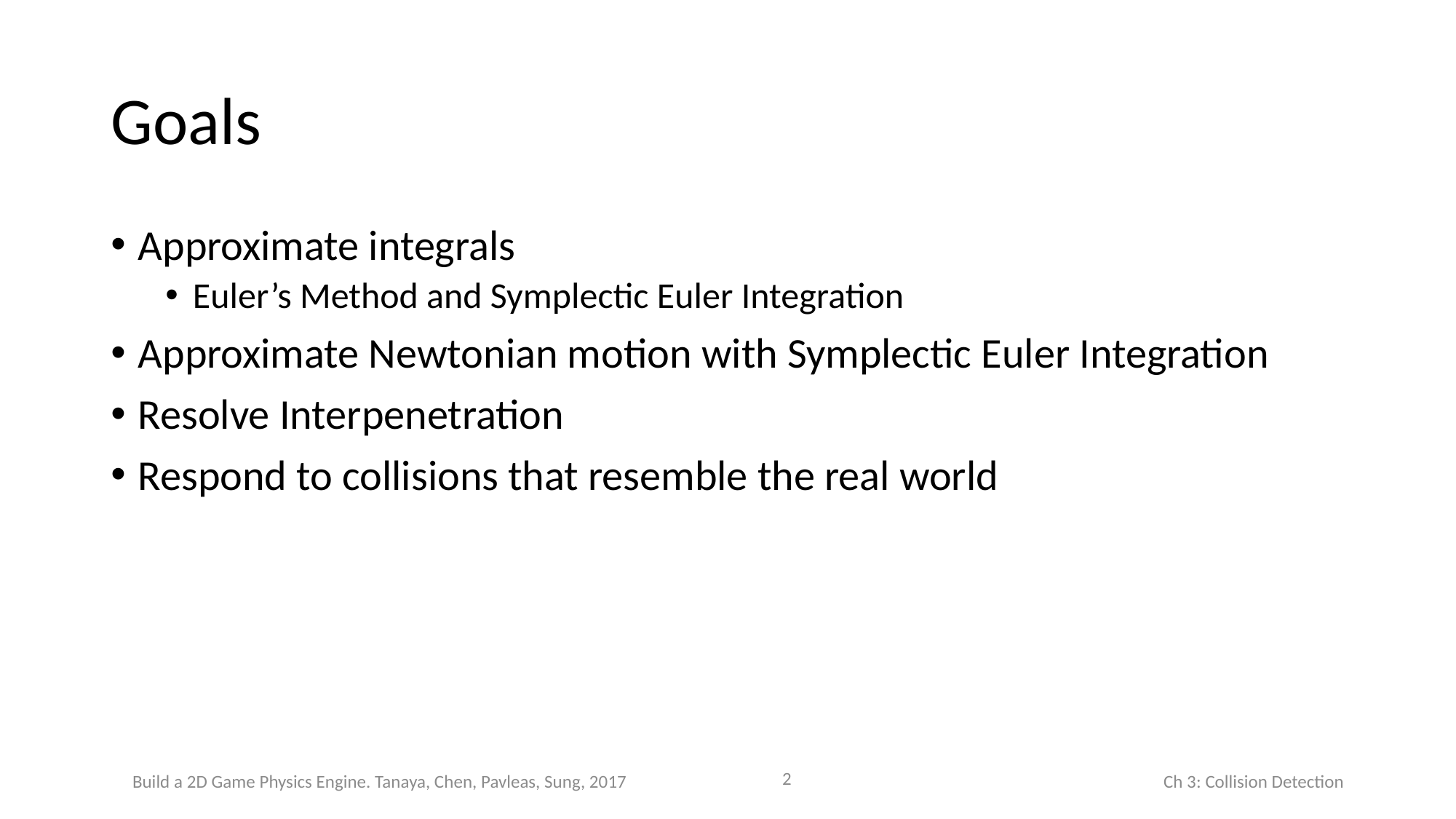

# Goals
Approximate integrals
Euler’s Method and Symplectic Euler Integration
Approximate Newtonian motion with Symplectic Euler Integration
Resolve Interpenetration
Respond to collisions that resemble the real world